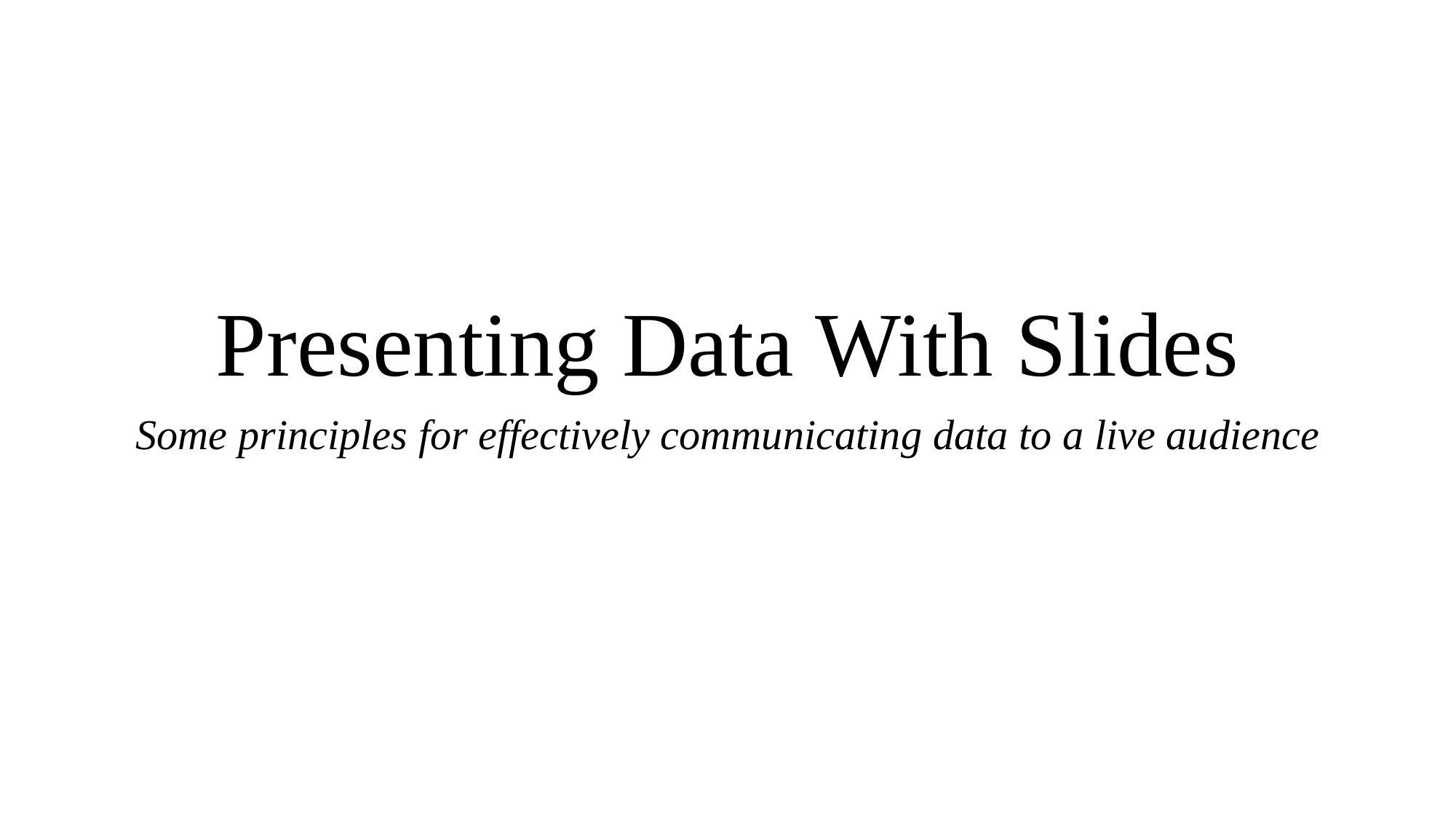

# Presenting Data With Slides
Some principles for effectively communicating data to a live audience